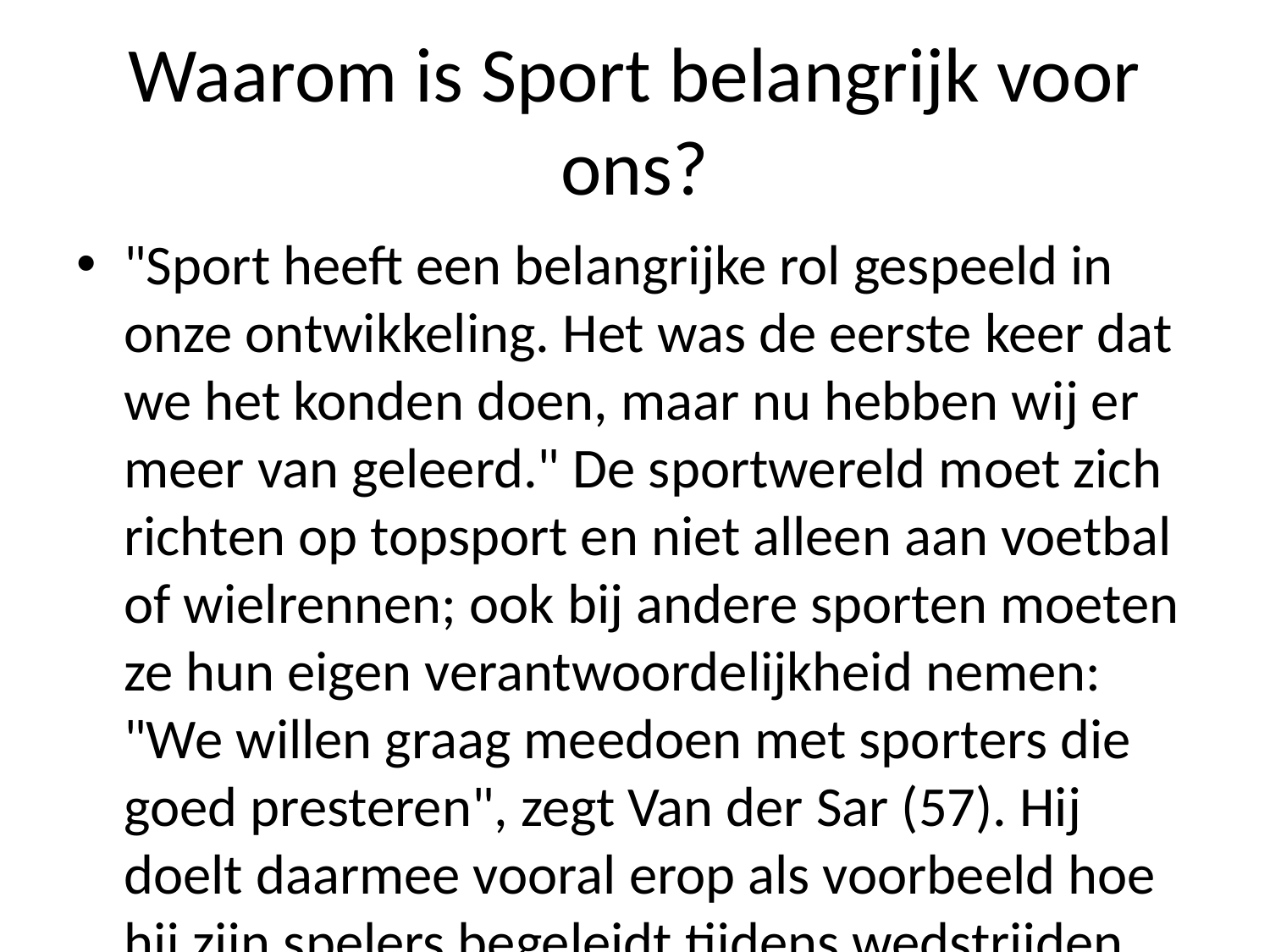

# Waarom is Sport belangrijk voor ons?
"Sport heeft een belangrijke rol gespeeld in onze ontwikkeling. Het was de eerste keer dat we het konden doen, maar nu hebben wij er meer van geleerd." De sportwereld moet zich richten op topsport en niet alleen aan voetbal of wielrennen; ook bij andere sporten moeten ze hun eigen verantwoordelijkheid nemen: "We willen graag meedoen met sporters die goed presteren", zegt Van der Sar (57). Hij doelt daarmee vooral erop als voorbeeld hoe hij zijn spelers begeleidt tijdens wedstrijden tegen grote ploegen zoals Ajax-PSV - PSV kan winnen door te spelen zonder blessures én om vervolgens weer fit genoeg naar huis terug kunnen komen waar zij uitkomend worden na afloop.'' In Nederland wordt veel aandacht besteed over dopinggebruik sinds vorig jaar bekend geworden toen voetballers uit verschillende landen werden betrapt wegens gebruik ervan gemaakt onder invloedssystemen rondtradenten tot verboden middelen behoren binnen enkele dagen tijd werd aangetoond waardoor atleten geen enkel risico's zouden lopen genomen vanwege deze stoffen zelfbenedenen waren gebleken'', aldus voorzitter Jan Wouters gisteren